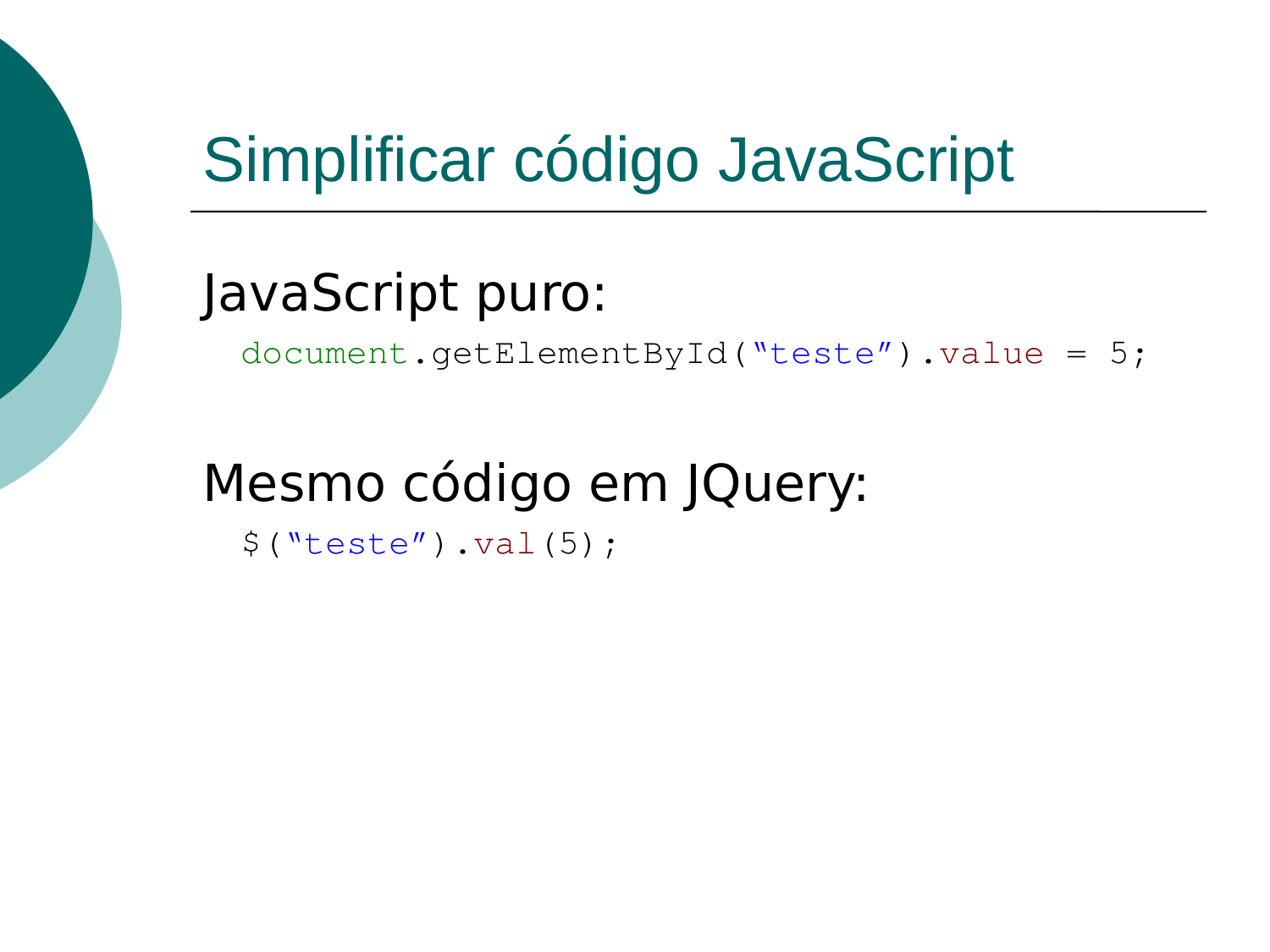

# Simplificar código JavaScript
JavaScript puro:
document.getElementById(“teste”).value = 5;

Mesmo código em JQuery:
$(“teste”).val(5);